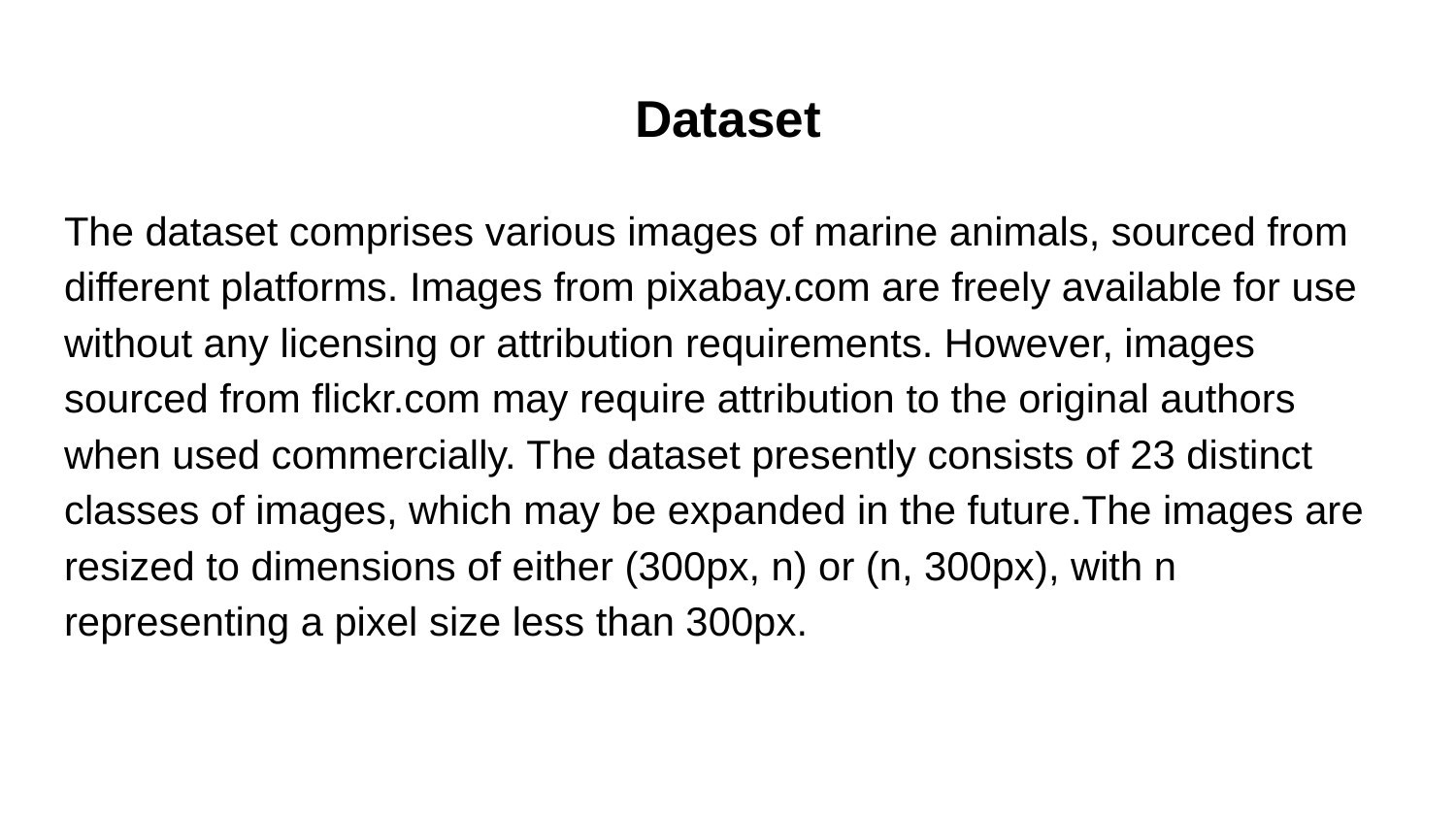

# Dataset
The dataset comprises various images of marine animals, sourced from different platforms. Images from pixabay.com are freely available for use without any licensing or attribution requirements. However, images sourced from flickr.com may require attribution to the original authors when used commercially. The dataset presently consists of 23 distinct classes of images, which may be expanded in the future.The images are resized to dimensions of either (300px, n) or (n, 300px), with n representing a pixel size less than 300px.